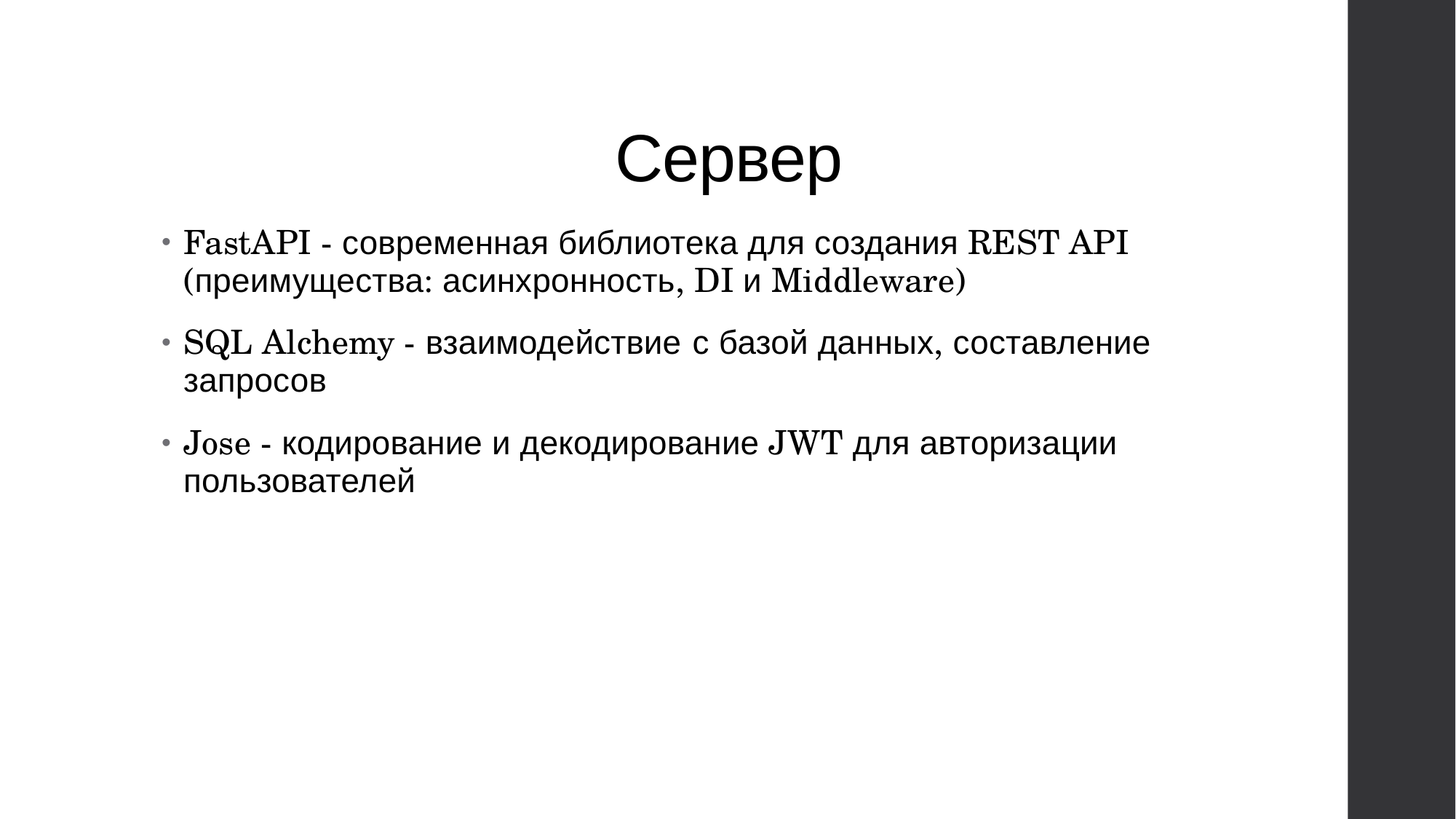

# Сервер
FastAPI - современная библиотека для создания REST API (преимущества: асинхронность, DI и Middleware)
SQL Alchemy - взаимодействие с базой данных, составление запросов
Jose - кодирование и декодирование JWT для авторизации пользователей